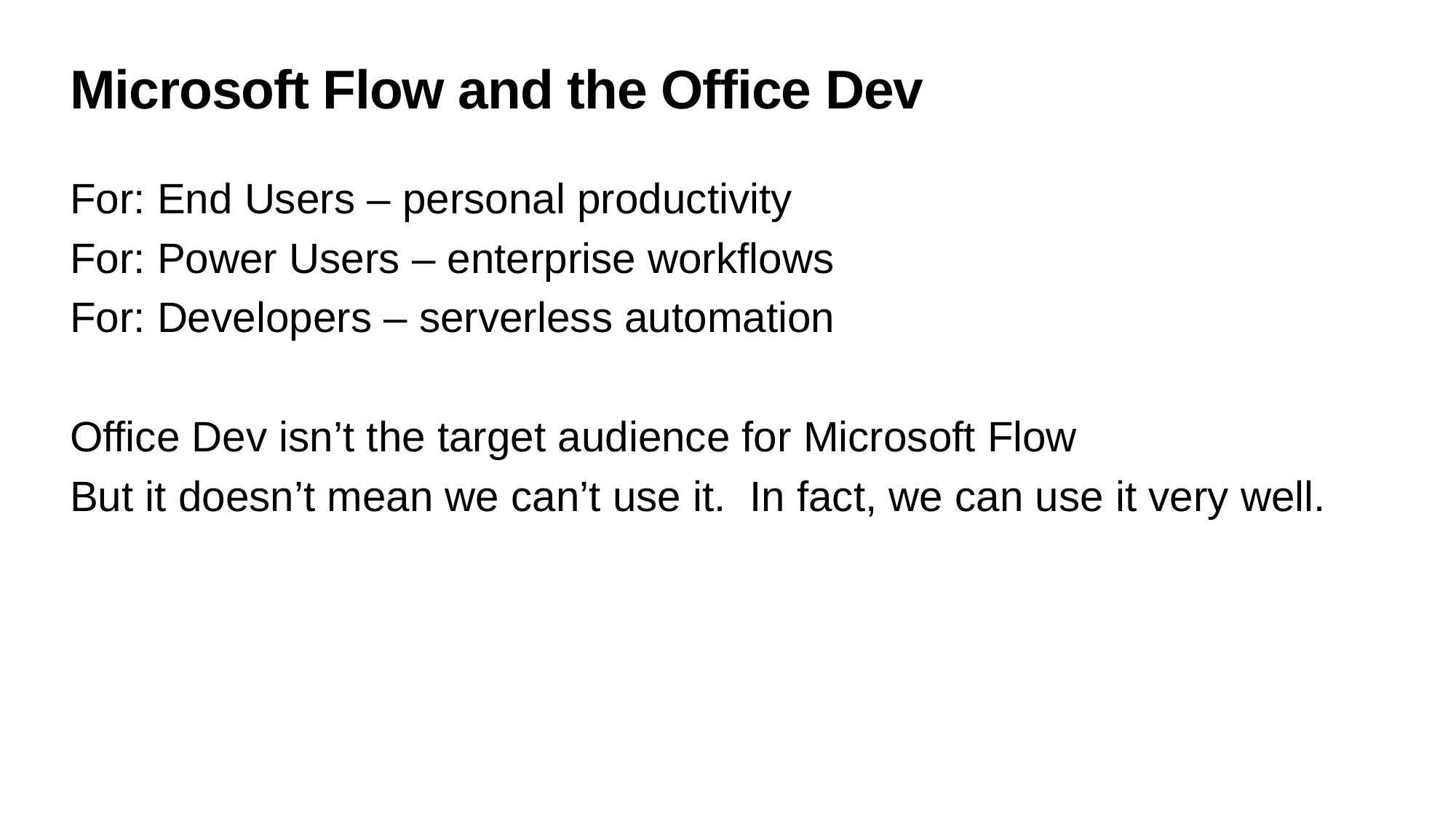

# Microsoft Flow and the Office Dev
For: End Users – personal productivity
For: Power Users – enterprise workflows
For: Developers – serverless automation

Office Dev isn’t the target audience for Microsoft Flow
But it doesn’t mean we can’t use it.  In fact, we can use it very well.